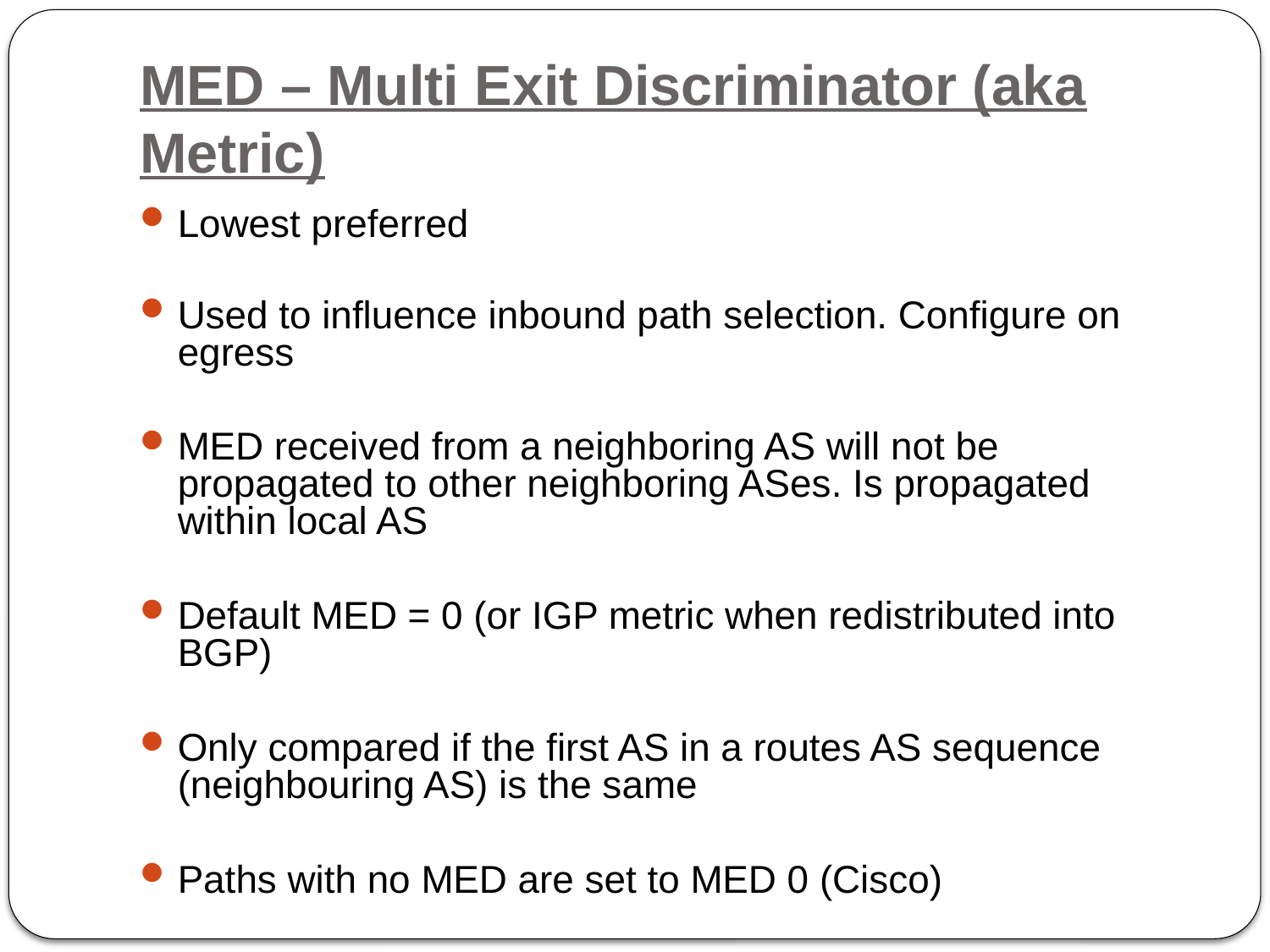

# MED – Multi Exit Discriminator (aka Metric)
Lowest preferred

Used to influence inbound path selection. Configure on egress

MED received from a neighboring AS will not be propagated to other neighboring ASes. Is propagated within local AS

Default MED = 0 (or IGP metric when redistributed into BGP)

Only compared if the first AS in a routes AS sequence (neighbouring AS) is the same

Paths with no MED are set to MED 0 (Cisco)

Can enable bgp bestpath med missing-as-worst, then paths with no MED are assigned a MED of 4,294,967,294